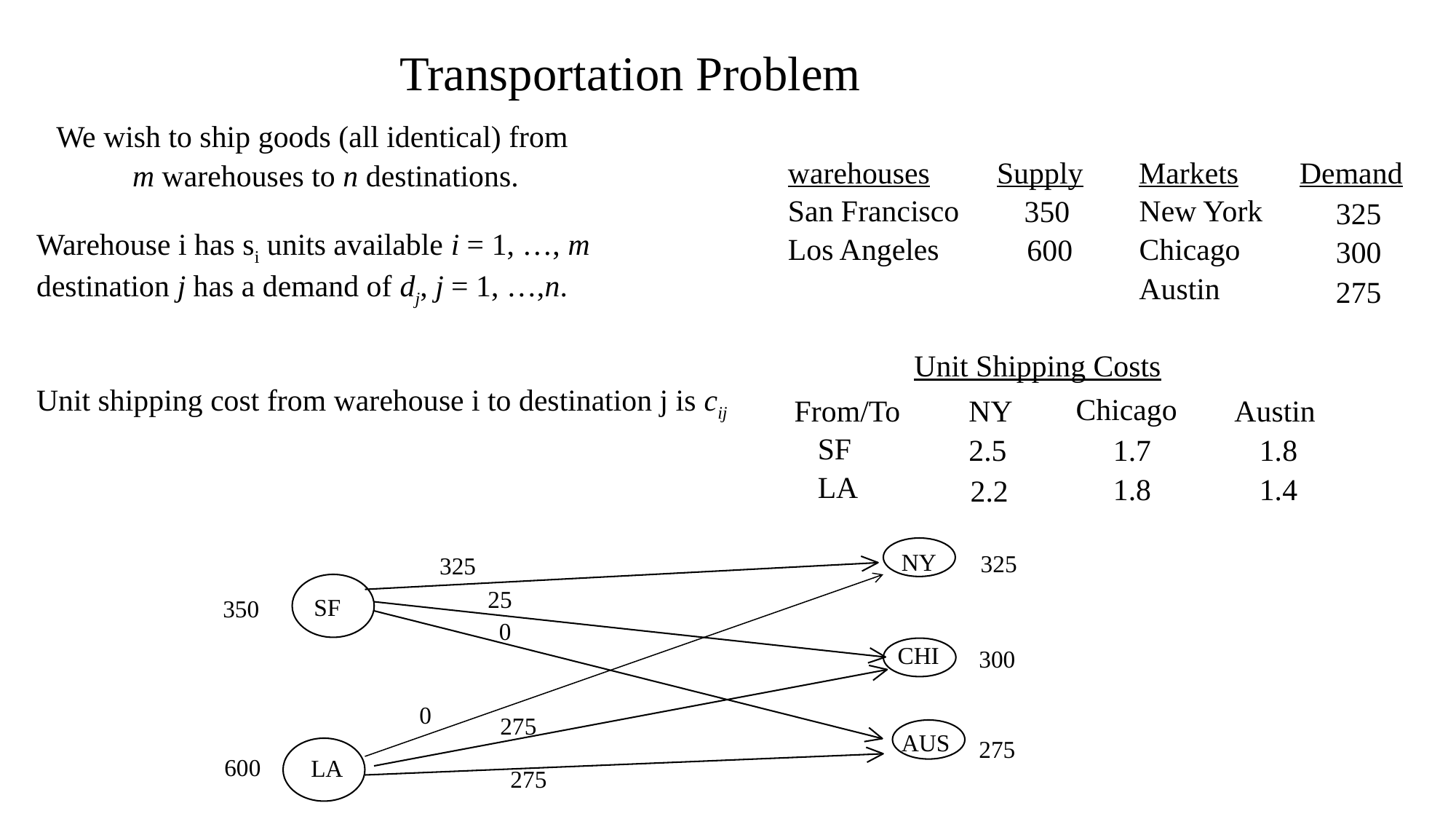

Transportation Problem
We wish to ship goods (all identical) from
warehouses
Supply
Markets
Demand
San Francisco
New York
350
325
Los Angeles
Chicago
600
300
Austin
275
          m warehouses to n destinations.
Warehouse i has si units available i = 1, …, m
destination j has a demand of dj, j = 1, …,n.

Unit shipping cost from warehouse i to destination j is cij

Unit Shipping Costs
Chicago
From/To
NY
Austin
SF
2.5
1.7
1.8
LA
1.8
1.4
2.2

NY
325

325

25

SF
350

0

CHI
300

0
275

AUS

275

600
LA
275